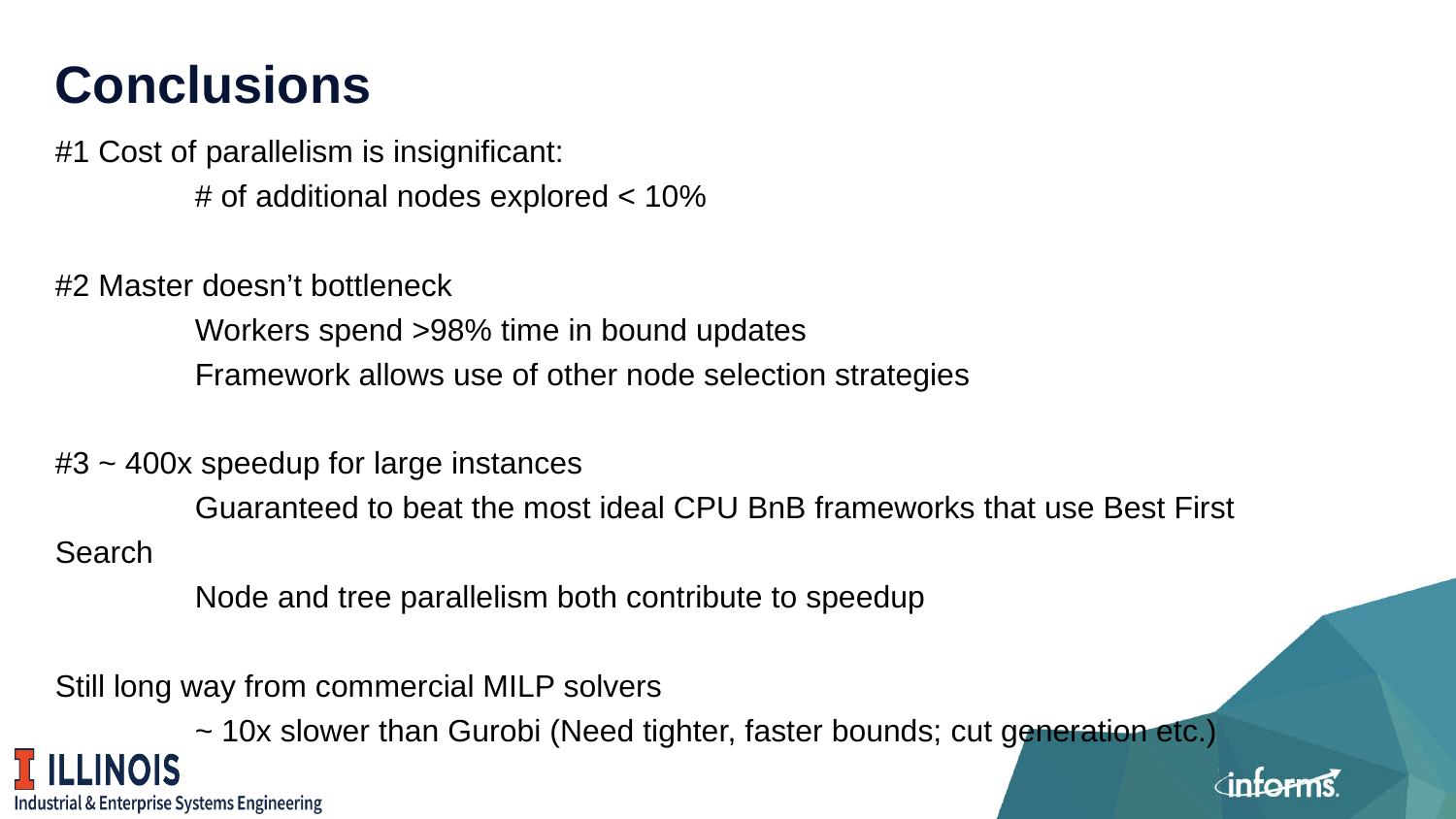

# Conclusions
#1 Cost of parallelism is insignificant:
	# of additional nodes explored < 10%

#2 Master doesn’t bottleneck
	Workers spend >98% time in bound updates
	Framework allows use of other node selection strategies

#3 ~ 400x speedup for large instances
	Guaranteed to beat the most ideal CPU BnB frameworks that use Best First Search
	Node and tree parallelism both contribute to speedup

Still long way from commercial MILP solvers
	~ 10x slower than Gurobi (Need tighter, faster bounds; cut generation etc.)